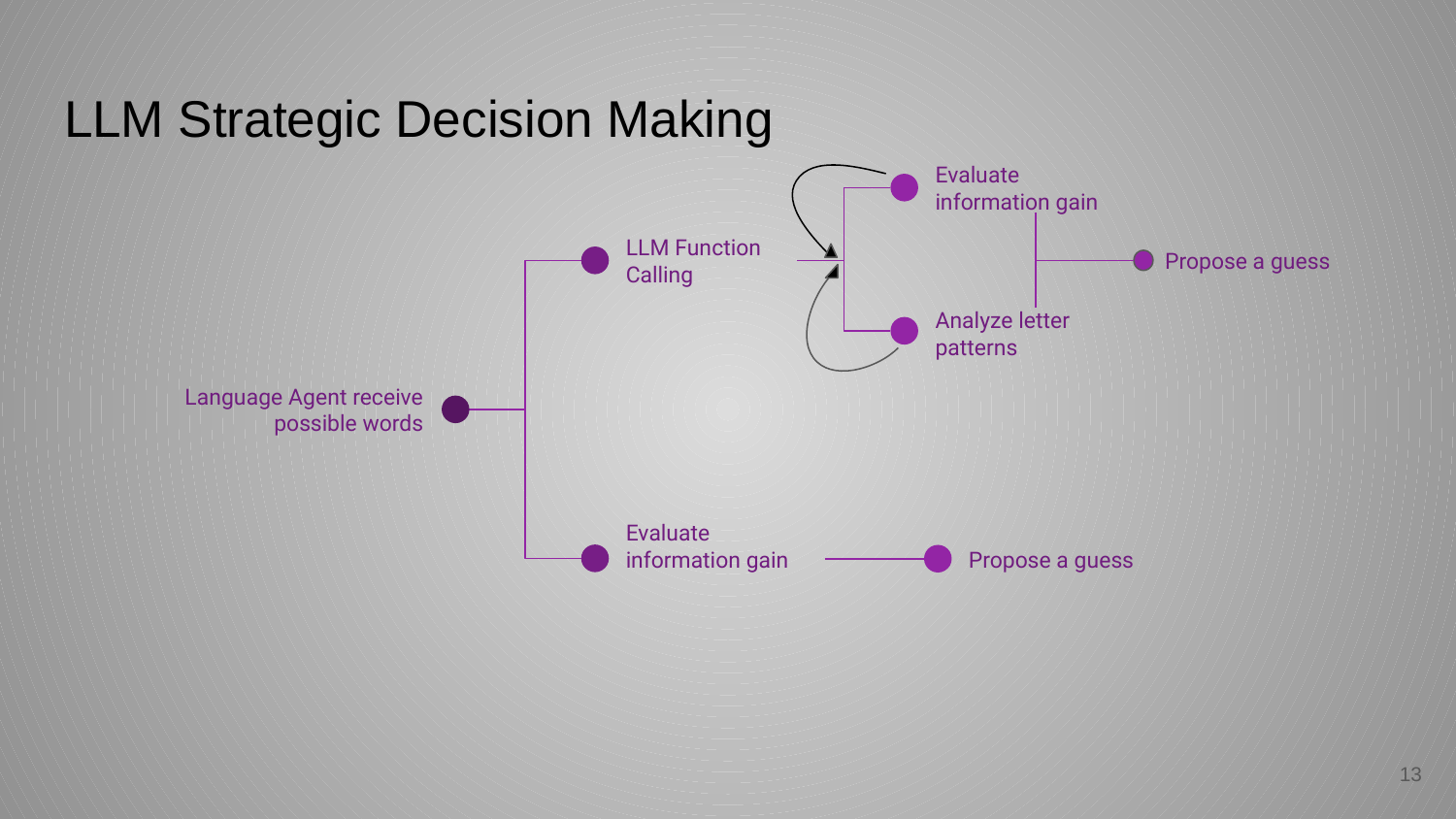

# LLM Strategic Decision Making

Evaluate information gain

LLM Function Calling

Propose a guess

Analyze letter patterns

Language Agent receive possible words

Evaluate information gain

Propose a guess

13